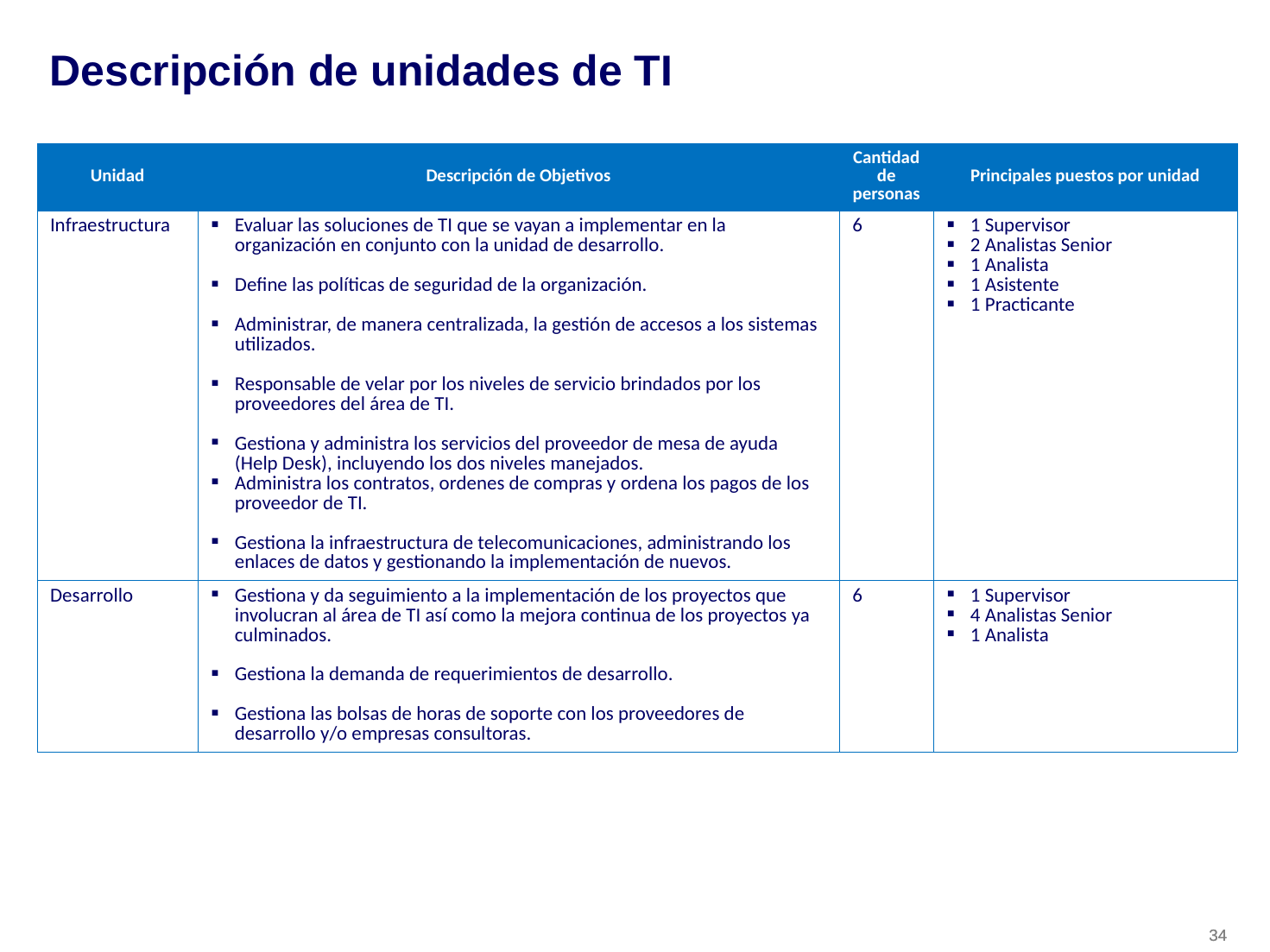

# Descripción de unidades de TI
| Unidad | Descripción de Objetivos | Cantidad de personas | Principales puestos por unidad |
| --- | --- | --- | --- |
| Infraestructura | Evaluar las soluciones de TI que se vayan a implementar en la organización en conjunto con la unidad de desarrollo. Define las políticas de seguridad de la organización.​ Administrar, de manera centralizada, la gestión de accesos a los sistemas utilizados.​ Responsable de velar por los niveles de servicio brindados por los proveedores del área de TI.​ Gestiona y administra los servicios del proveedor de mesa de ayuda (Help Desk), incluyendo los dos niveles manejados.​ Administra los contratos, ordenes de compras y ordena los pagos de los proveedor de TI. Gestiona la infraestructura de telecomunicaciones, administrando los enlaces de datos y gestionando la implementación de nuevos.​ | 6 | 1 Supervisor 2 Analistas Senior 1 Analista 1 Asistente 1 Practicante |
| Desarrollo | Gestiona y da seguimiento a la implementación de los proyectos que involucran al área de TI así como la mejora continua de los proyectos ya culminados. Gestiona la demanda de requerimientos de desarrollo. Gestiona las bolsas de horas de soporte con los proveedores de desarrollo y/o empresas consultoras. | 6 | 1 Supervisor 4 Analistas Senior 1 Analista |